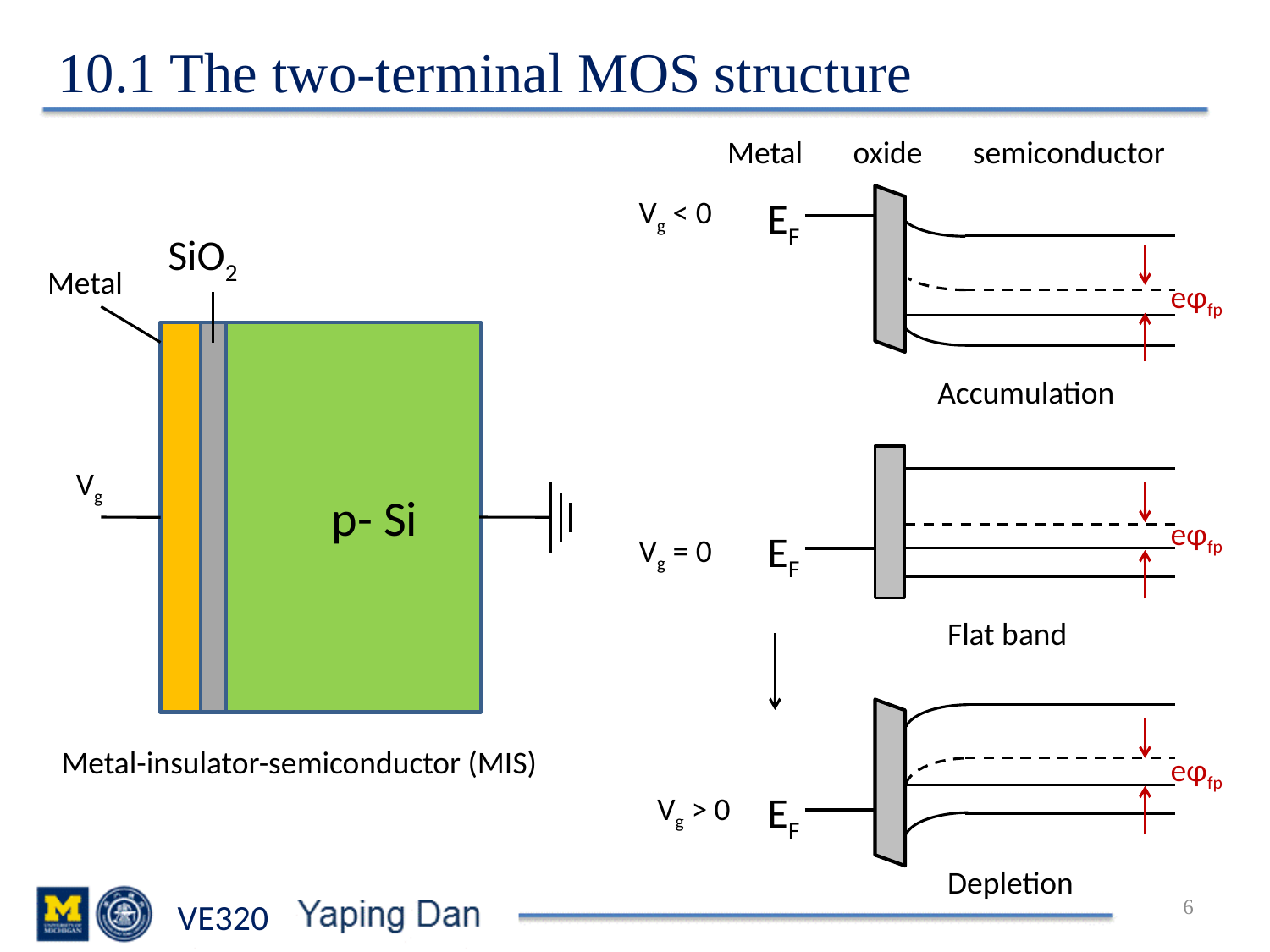

10.1 The two-terminal MOS structure
Metal       oxide       semiconductor
EF
Vg < 0

eφfp

Accumulation

Vg
Metal

SiO2

Metal-insulator-semiconductor (MIS)
p- Si

eφfp
EF
Vg = 0
Flat band

eφfp

EF
Vg > 0

Depletion

6